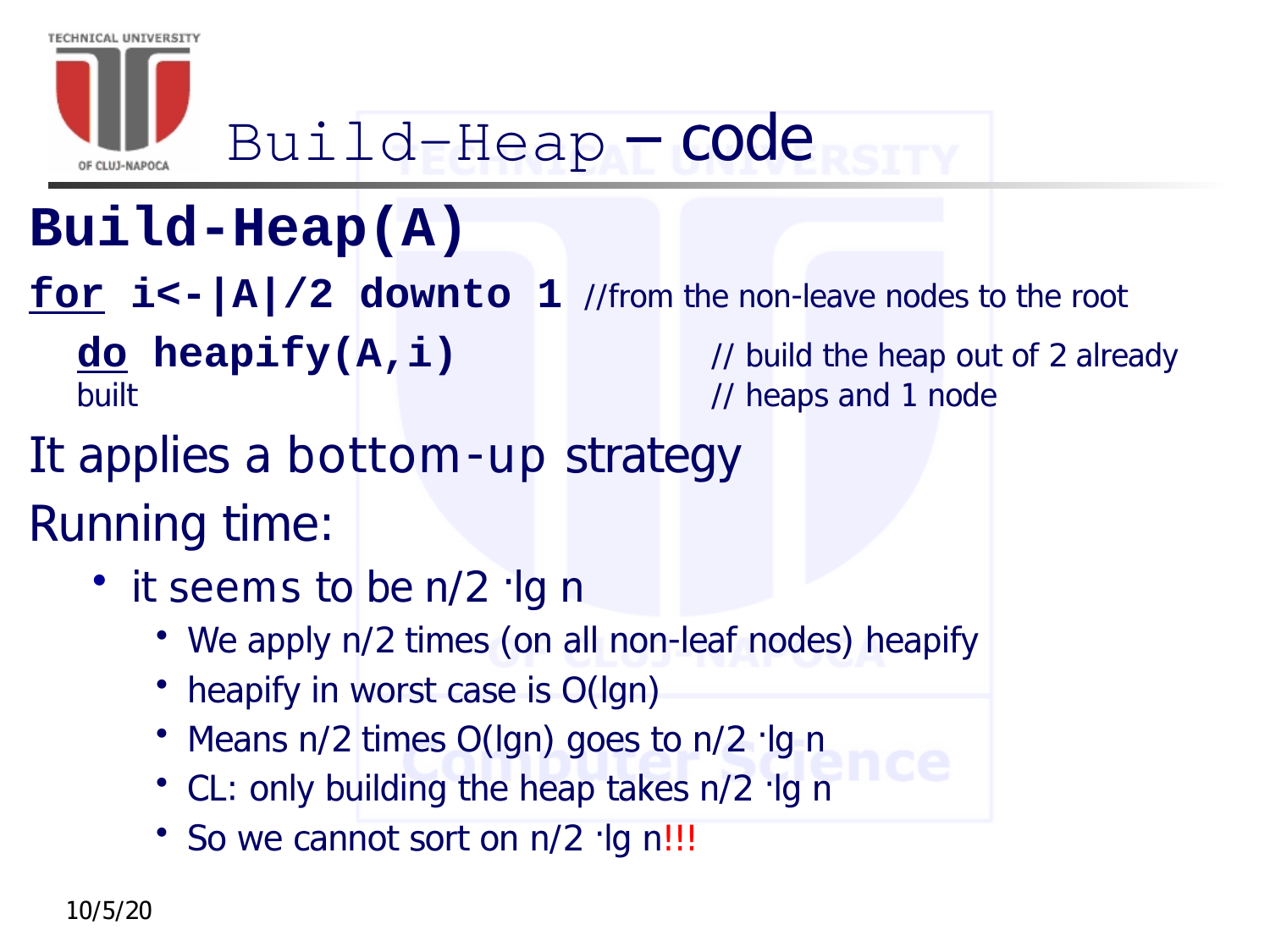

# Build-Heap – code
Build-Heap(A)
for i<-|A|/2 downto 1	//from the non-leave nodes to the root
	do heapify(A,i)		// build the heap out of 2 already built 					// heaps and 1 node
It applies a bottom-up strategy
Running time:
it seems to be n/2 ·lg n
We apply n/2 times (on all non-leaf nodes) heapify
heapify in worst case is O(lgn)
Means n/2 times O(lgn) goes to n/2 ·lg n
CL: only building the heap takes n/2 ·lg n
So we cannot sort on n/2 ·lg n!!!
10/5/20